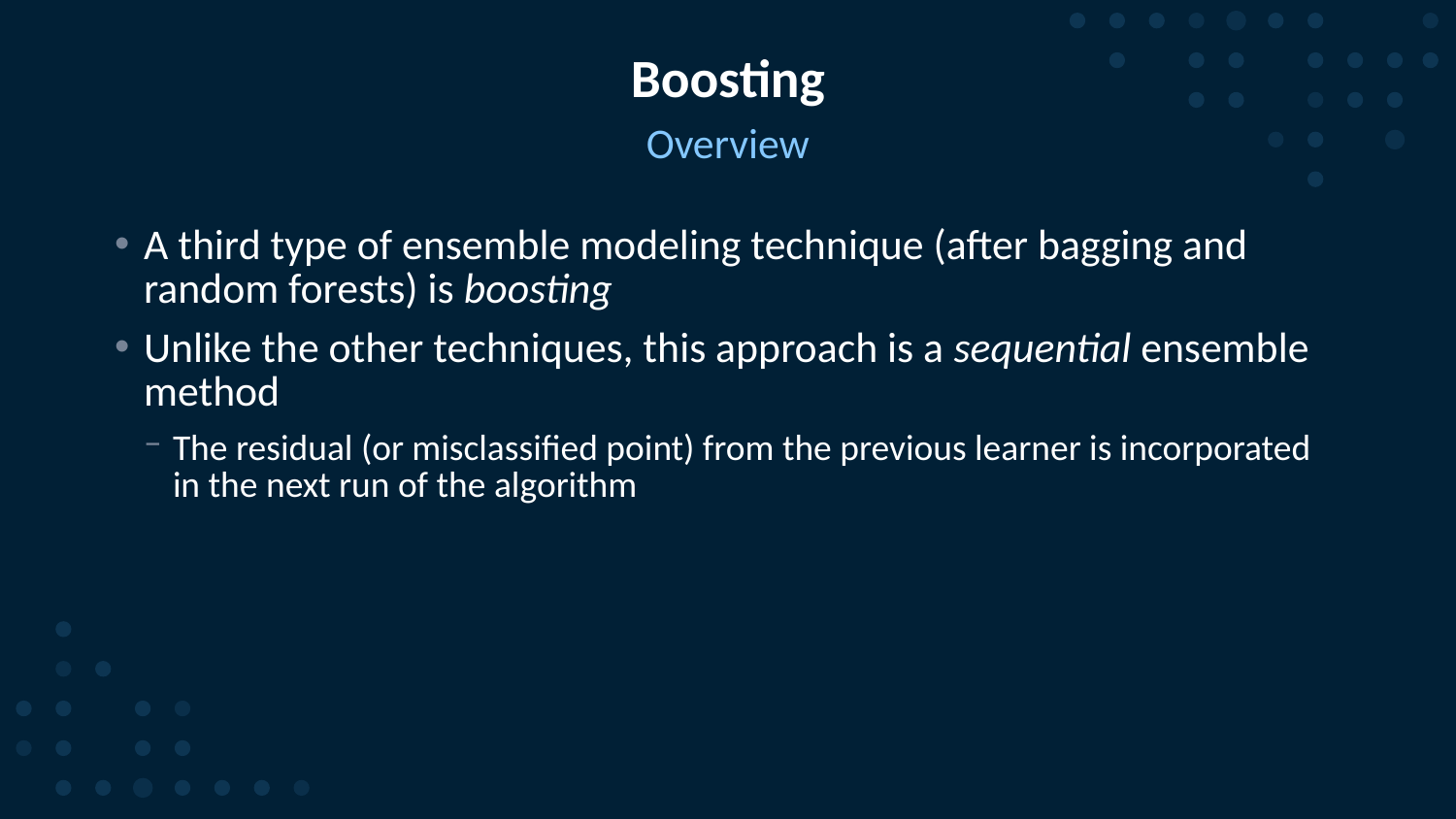

# Boosting
Overview
A third type of ensemble modeling technique (after bagging and random forests) is boosting
Unlike the other techniques, this approach is a sequential ensemble method
The residual (or misclassified point) from the previous learner is incorporated in the next run of the algorithm